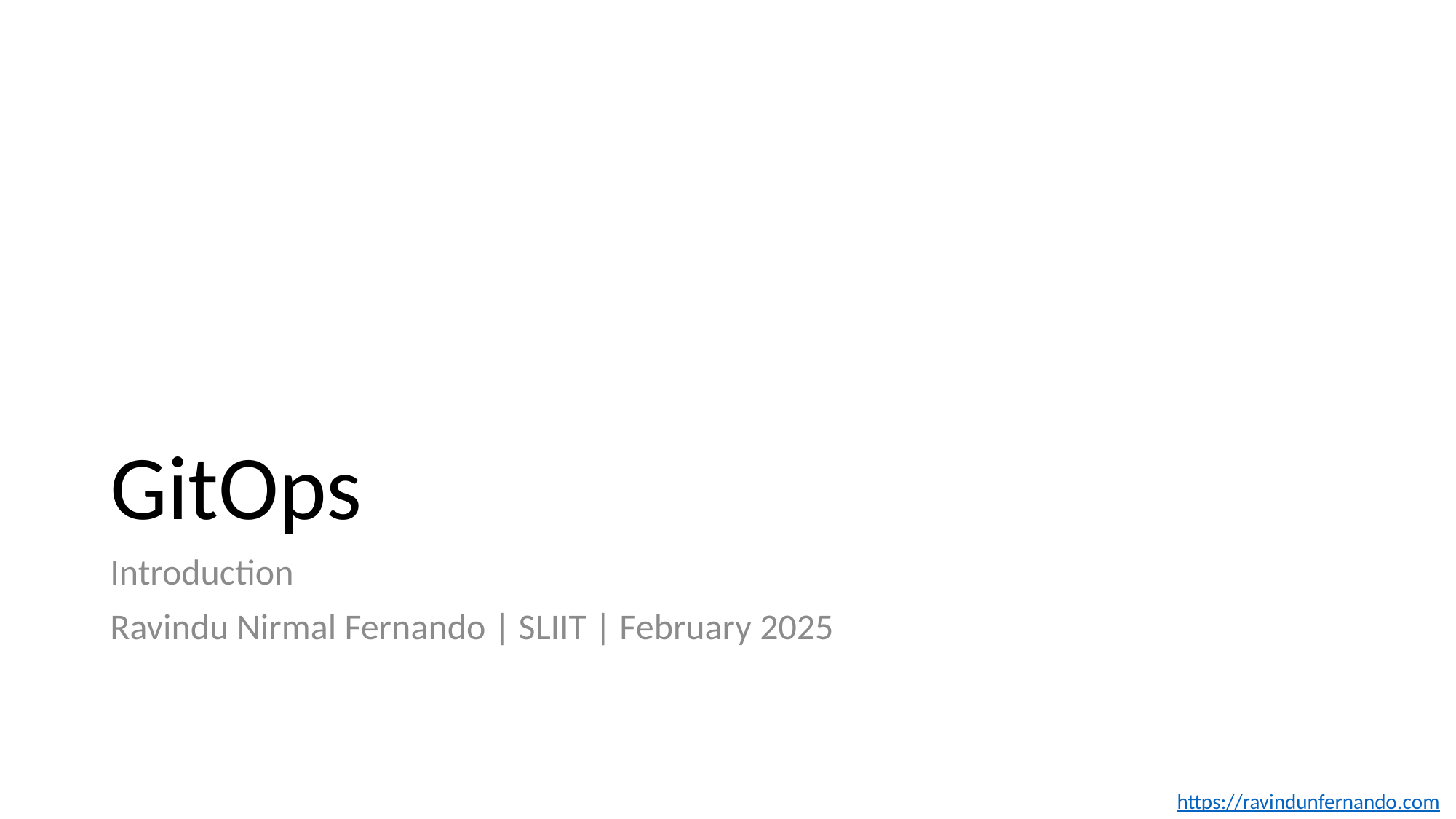

# GitOps
Introduction
Ravindu Nirmal Fernando | SLIIT | February 2025
 https://ravindunfernando.com